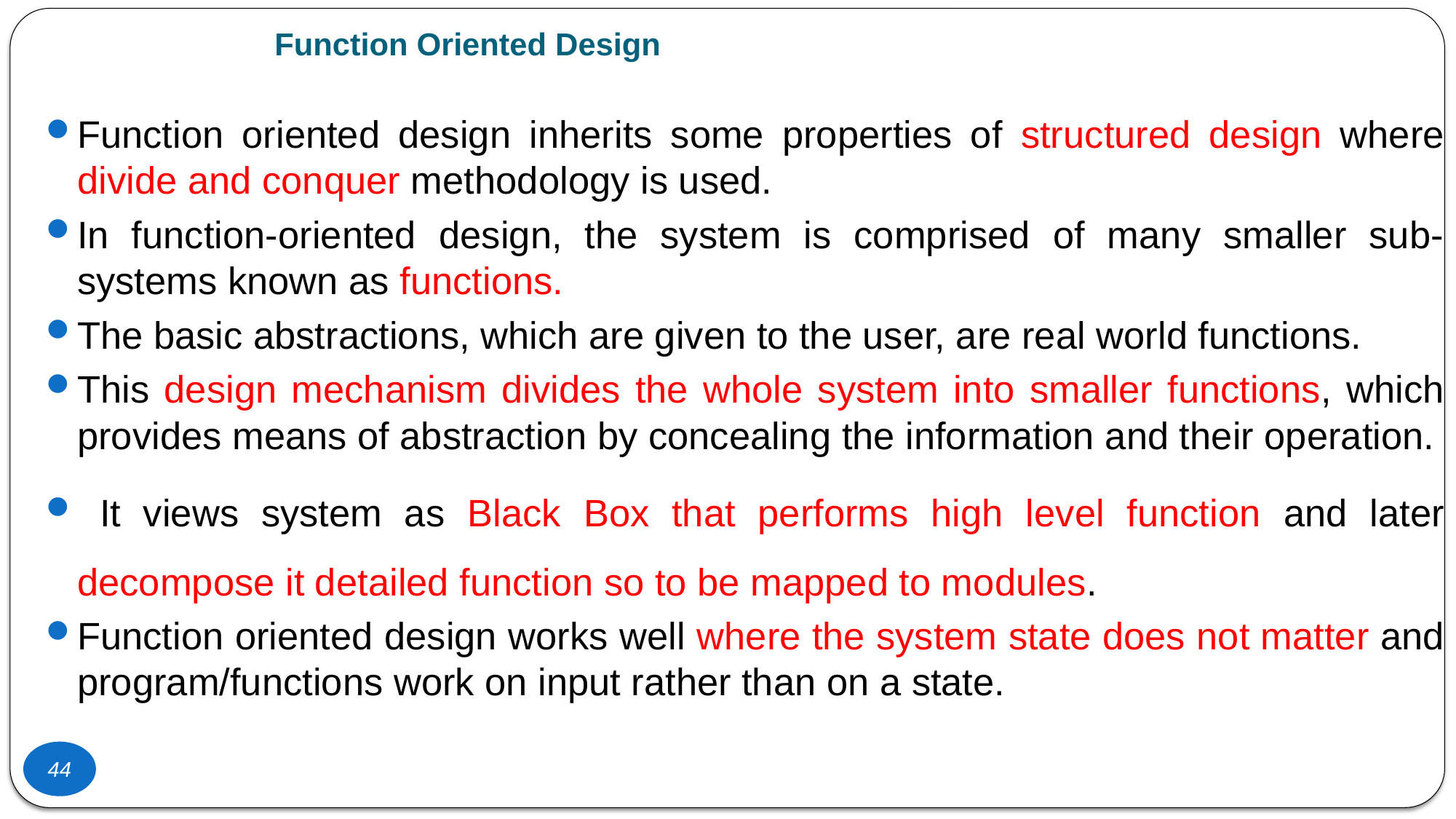

# Function Oriented Design
Function oriented design inherits some properties of structured design where divide and conquer methodology is used.
In function-oriented design, the system is comprised of many smaller sub-systems known as functions.
The basic abstractions, which are given to the user, are real world functions.
This design mechanism divides the whole system into smaller functions, which provides means of abstraction by concealing the information and their operation.
 It views system as Black Box that performs high level function and later decompose it detailed function so to be mapped to modules.
Function oriented design works well where the system state does not matter and program/functions work on input rather than on a state.
44